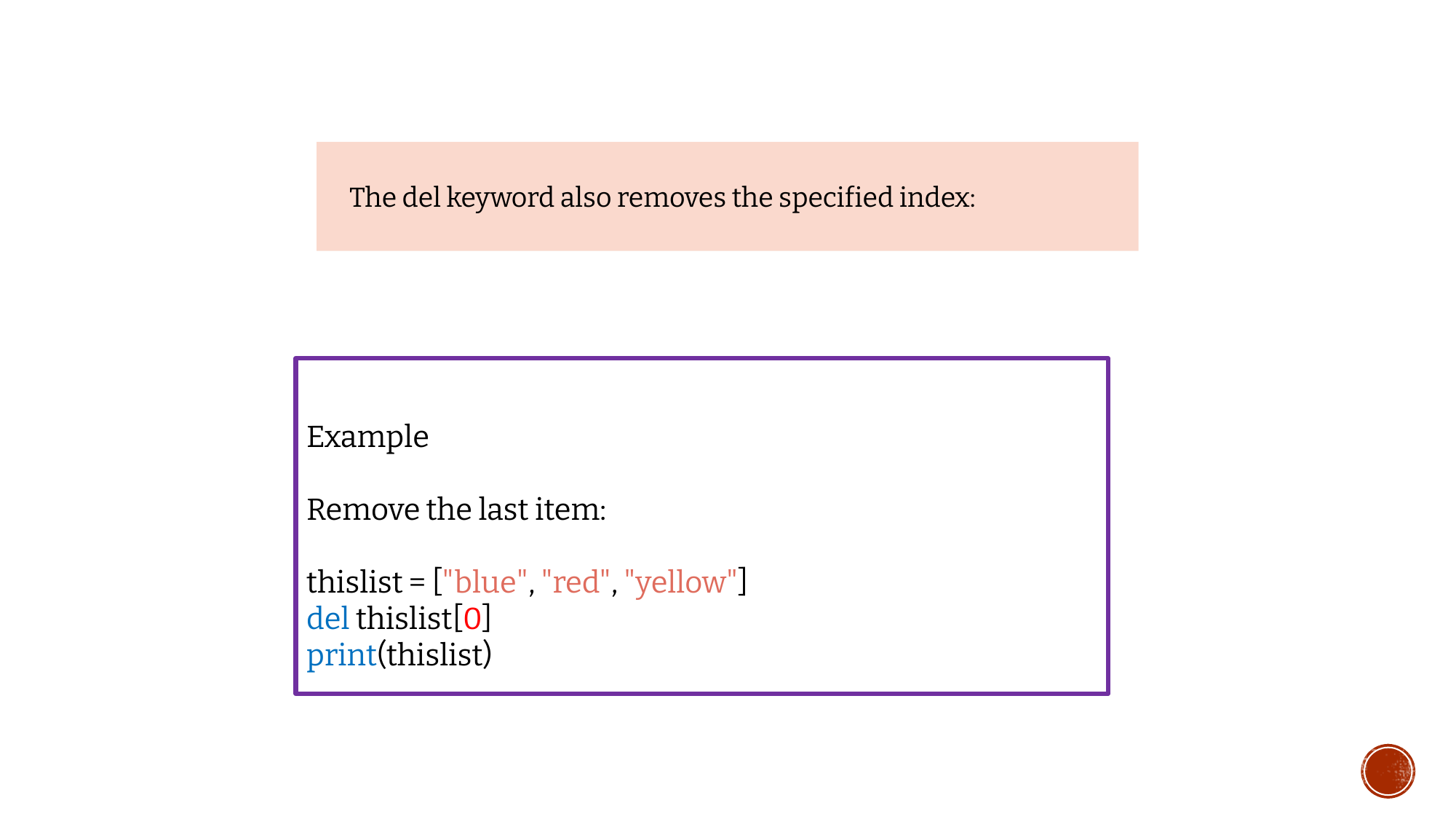

The del keyword also removes the specified index:

Example

Remove the last item:

thislist = ["blue", "red", "yellow"]
del thislist[0]
print(thislist)